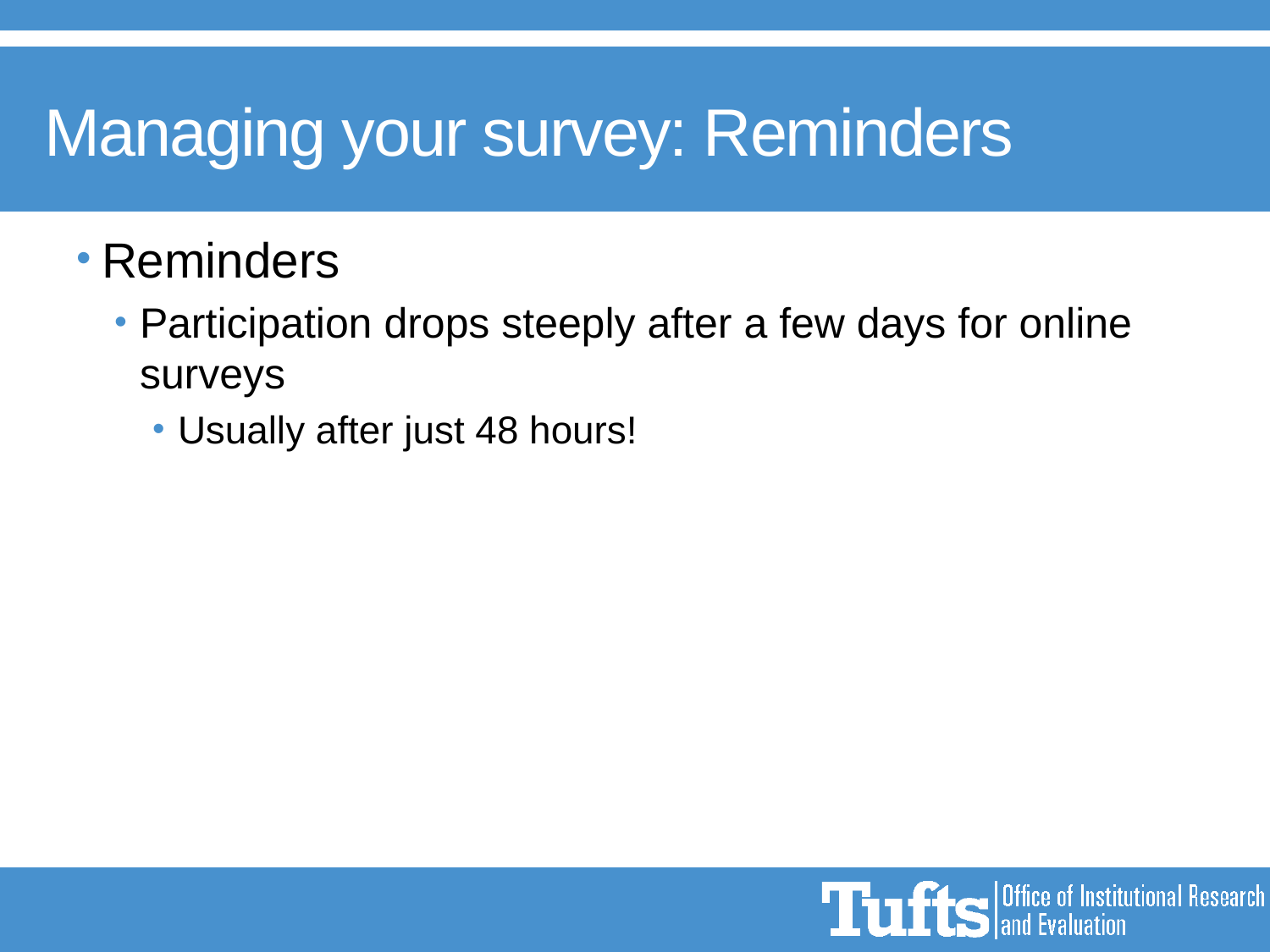

# Managing your survey: Reminders
Reminders
Participation drops steeply after a few days for online surveys
Usually after just 48 hours!